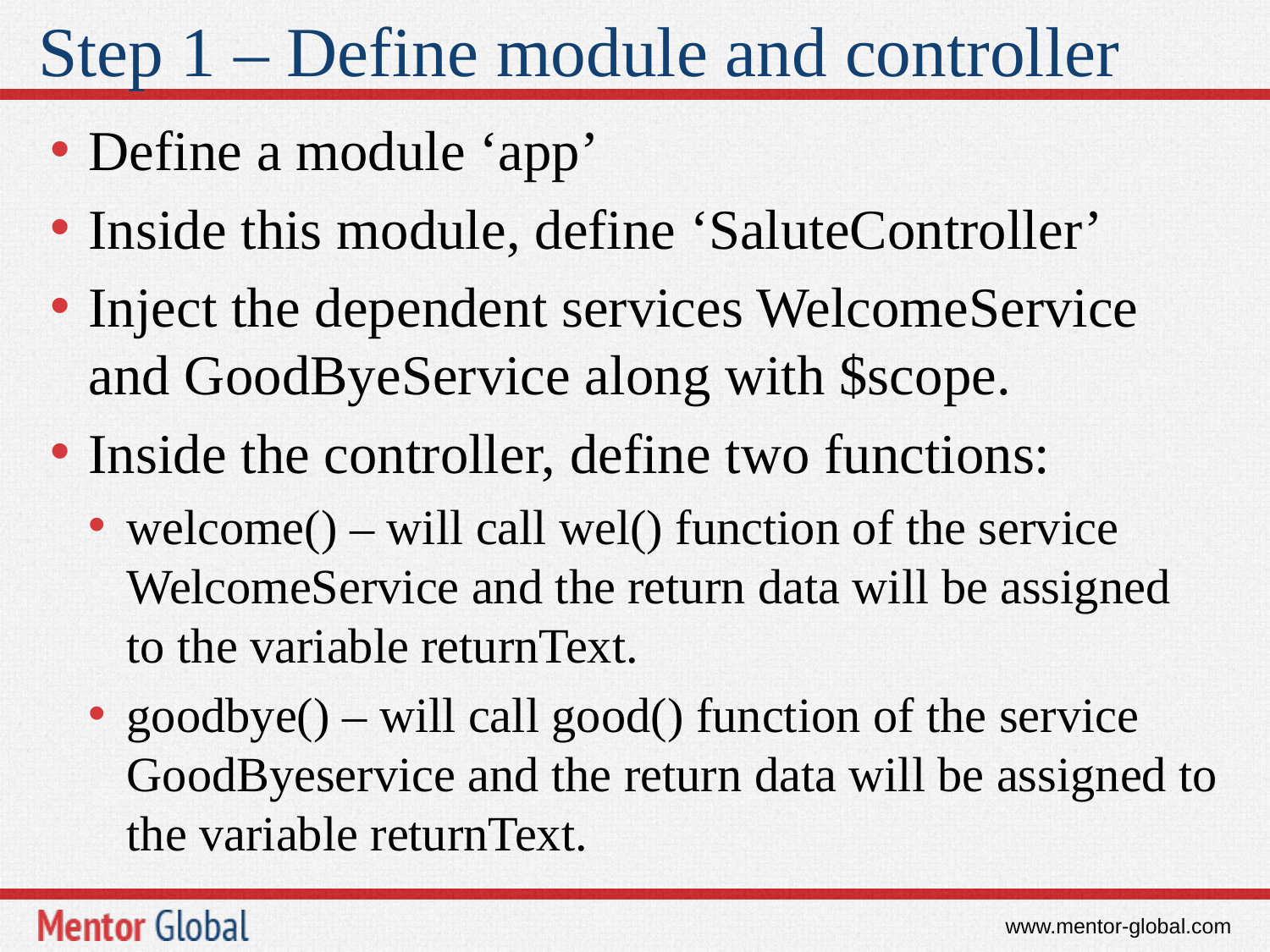

# Step 1 – Define module and controller
Define a module ‘app’
Inside this module, define ‘SaluteController’
Inject the dependent services WelcomeService and GoodByeService along with $scope.
Inside the controller, define two functions:
welcome() – will call wel() function of the service WelcomeService and the return data will be assigned to the variable returnText.
goodbye() – will call good() function of the service GoodByeservice and the return data will be assigned to the variable returnText.